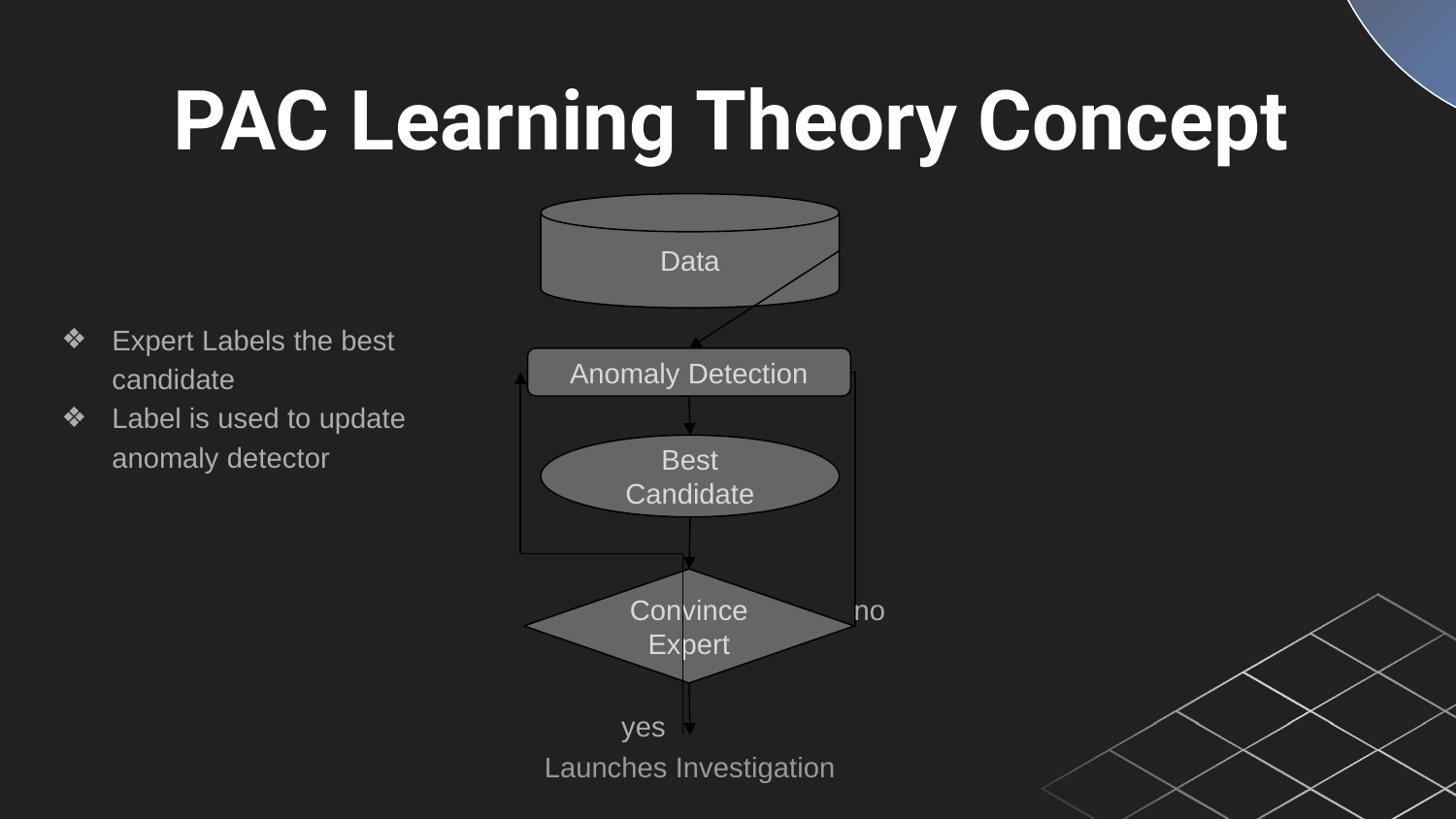

PAC Learning Theory Concept
Data
Expert Labels the best candidate
Label is used to update anomaly detector
Anomaly Detection
Best Candidate
Convince Expert
no

yes
Launches Investigation